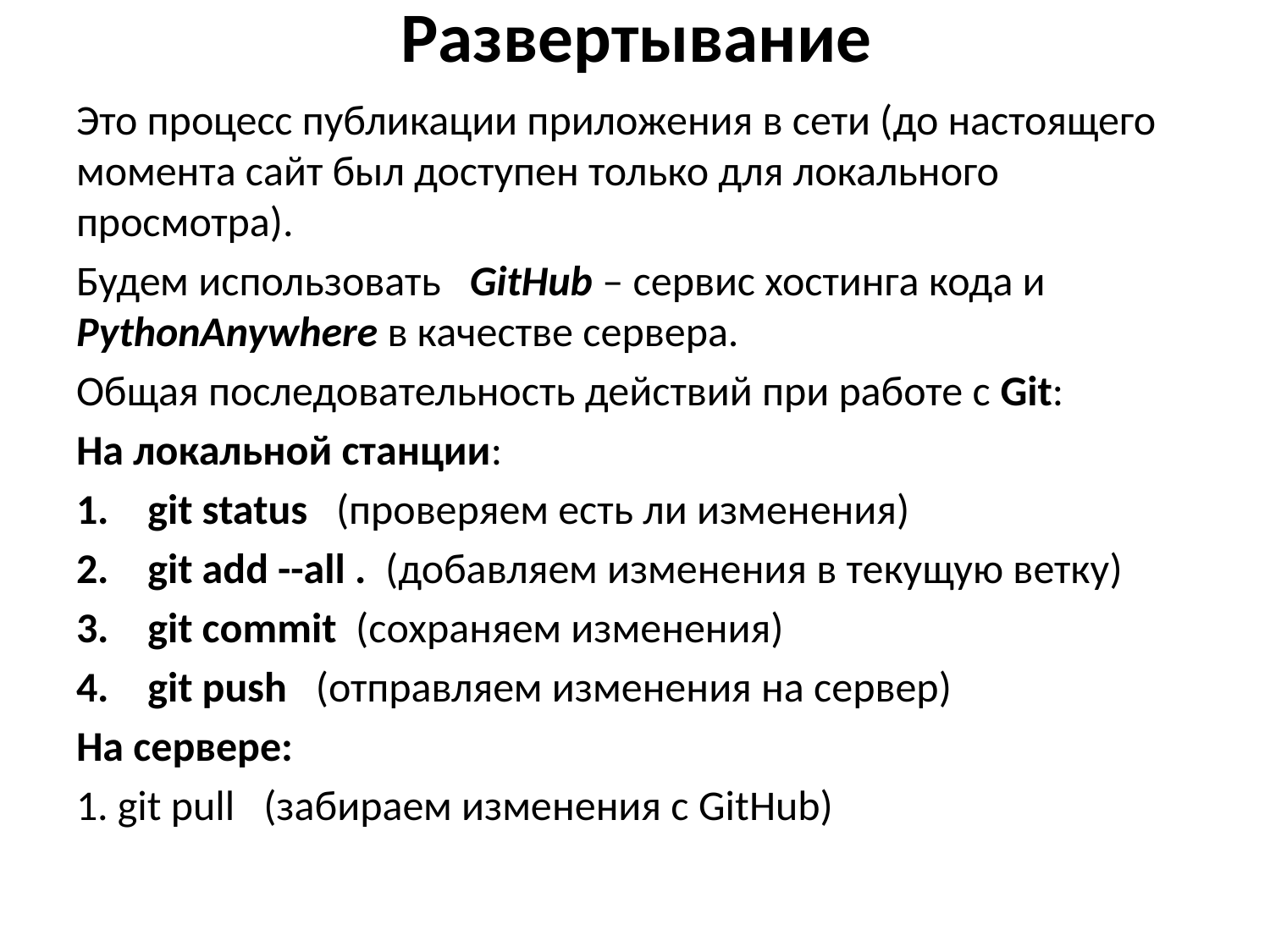

# Развертывание
Это процесс публикации приложения в сети (до настоящего момента сайт был доступен только для локального просмотра).
Будем использовать   GitHub – сервис хостинга кода и PythonAnywhere в качестве сервера.
Общая последовательность действий при работе с Git:
На локальной станции:
git status   (проверяем есть ли изменения)
git add --all .  (добавляем изменения в текущую ветку)
git commit  (сохраняем изменения)
git push   (отправляем изменения на сервер)
На сервере:
1. git pull   (забираем изменения с GitHub)